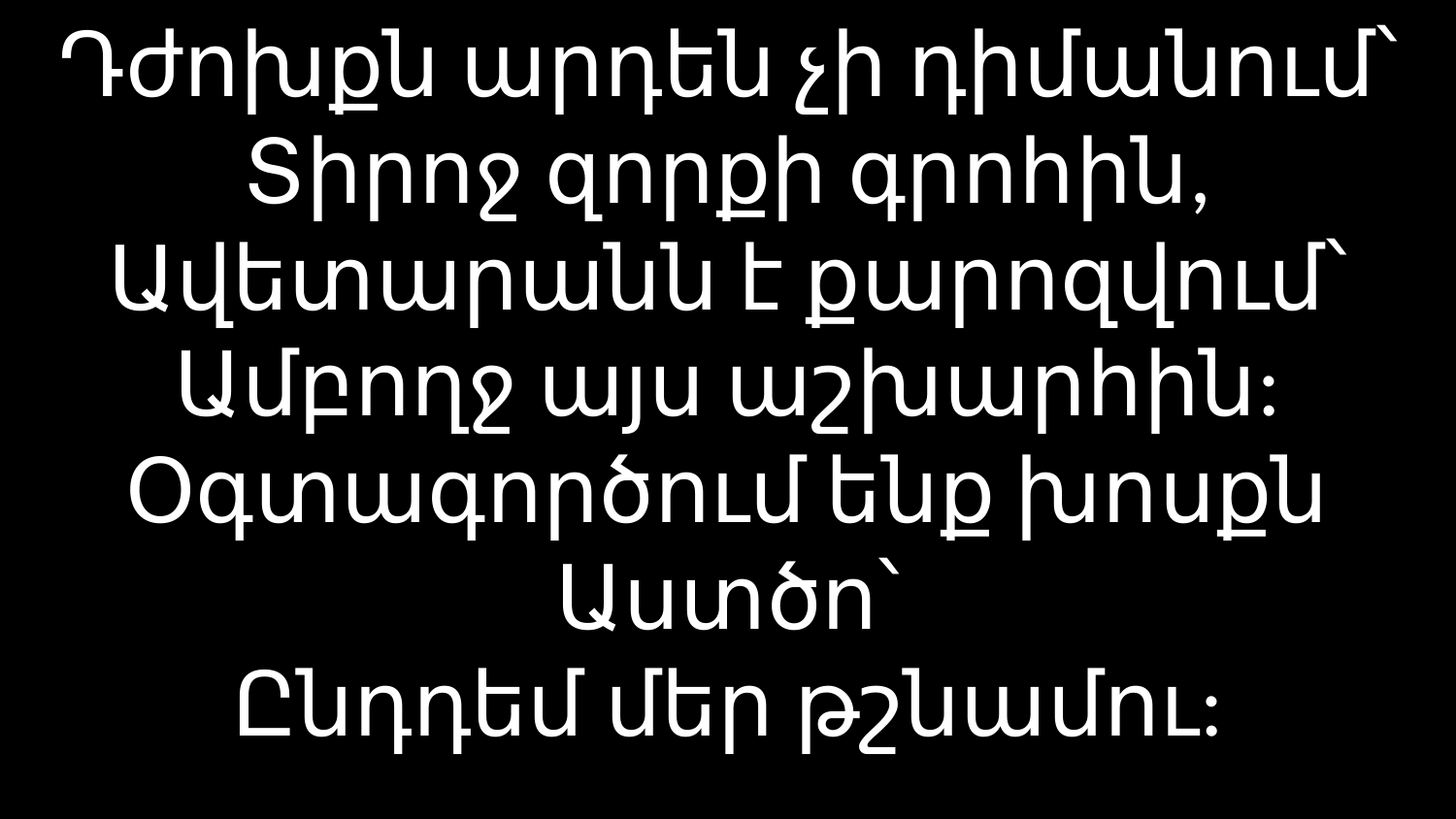

# Դժոխքն արդեն չի դիմանում՝ Տիրոջ զորքի գրոհին, Ավետարանն է քարոզվում՝ Ամբողջ այս աշխարհին: Օգտագործում ենք խոսքն Աստծո՝ Ընդդեմ մեր թշնամու: